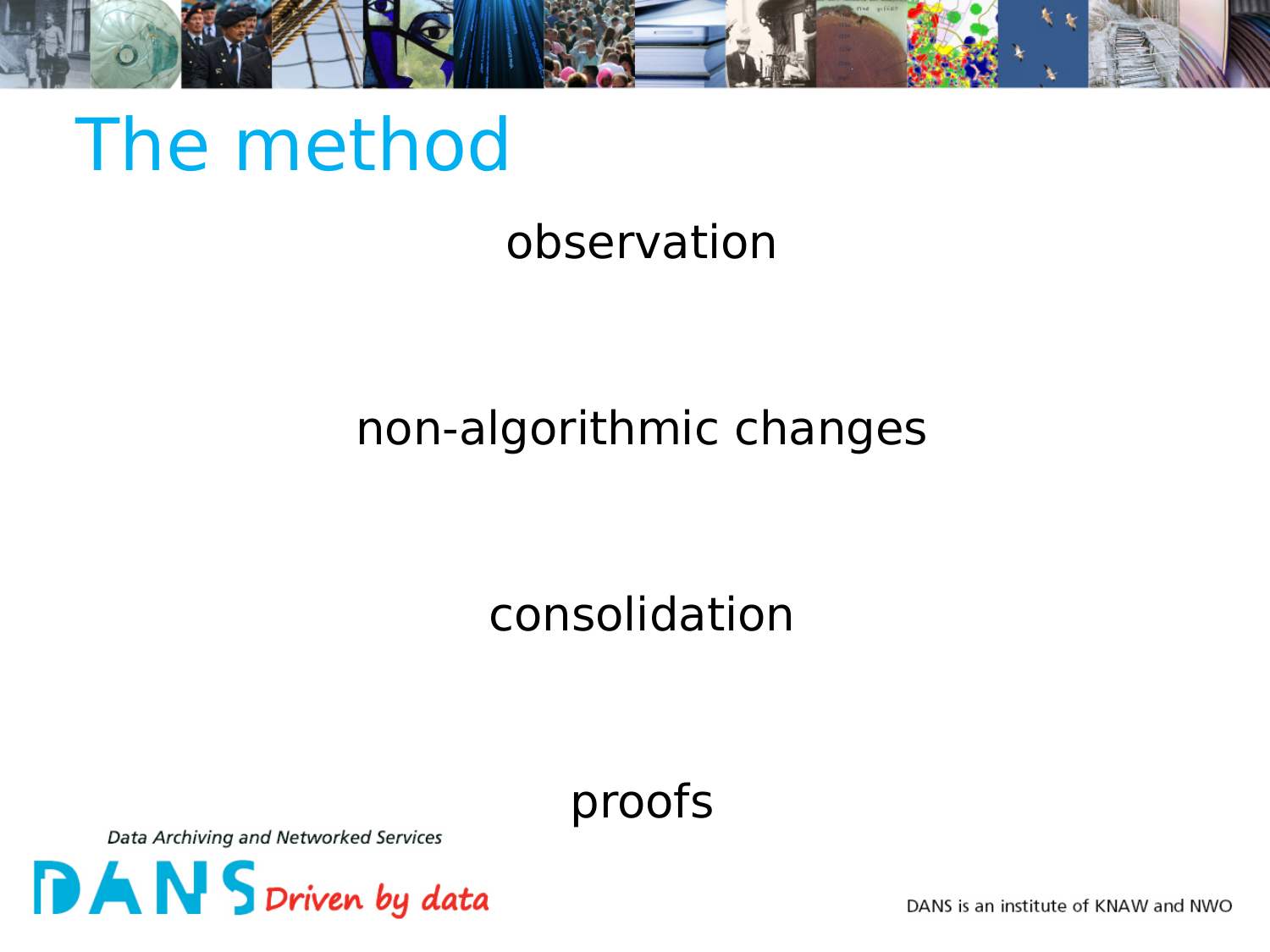

# The method
observation

non-algorithmic changes

consolidation

proofs